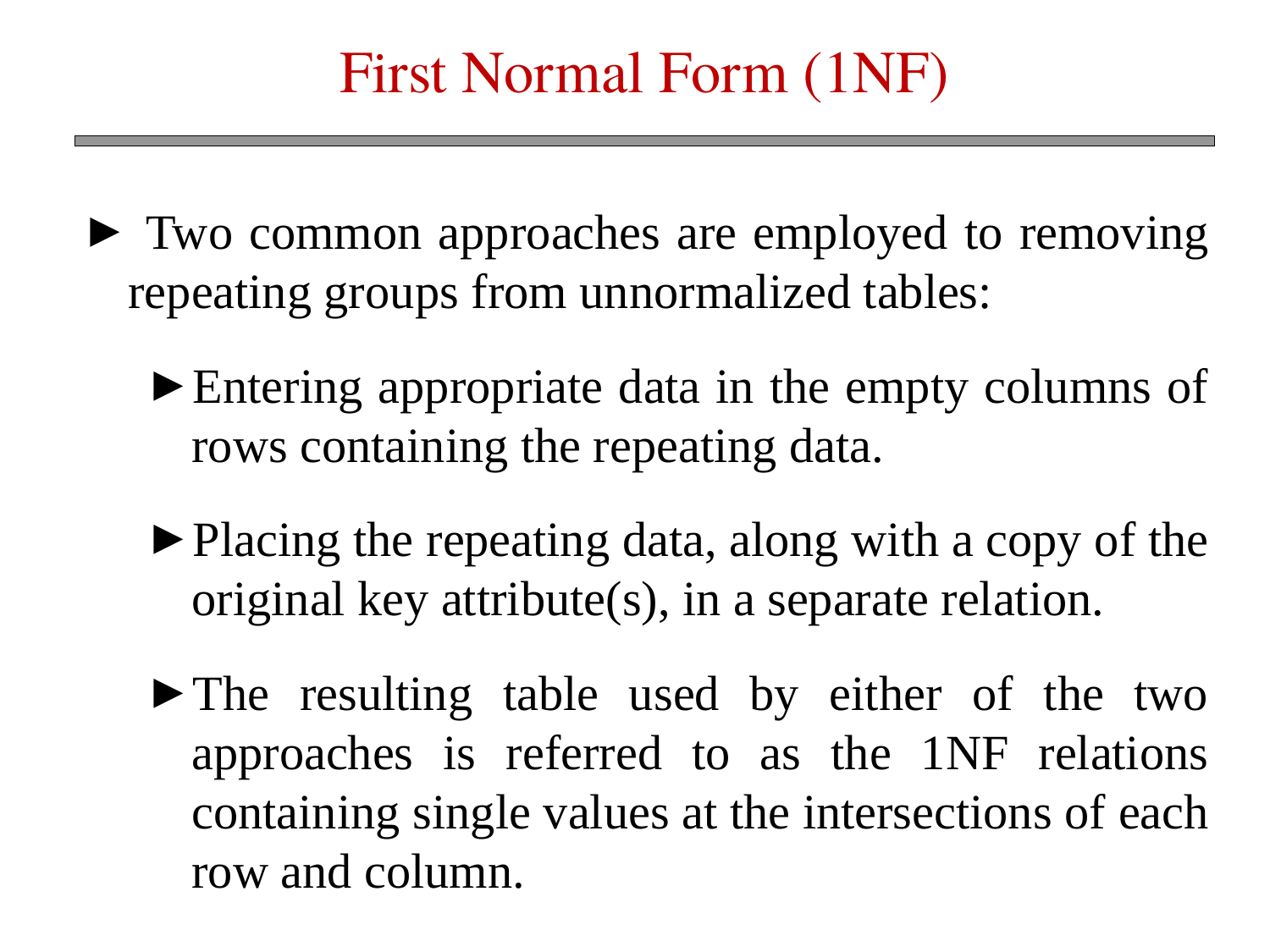

First Normal Form (1NF)

 Two common approaches are employed to removing repeating groups from unnormalized tables:
Entering appropriate data in the empty columns of rows containing the repeating data.
Placing the repeating data, along with a copy of the original key attribute(s), in a separate relation.
The resulting table used by either of the two approaches is referred to as the 1NF relations containing single values at the intersections of each row and column.